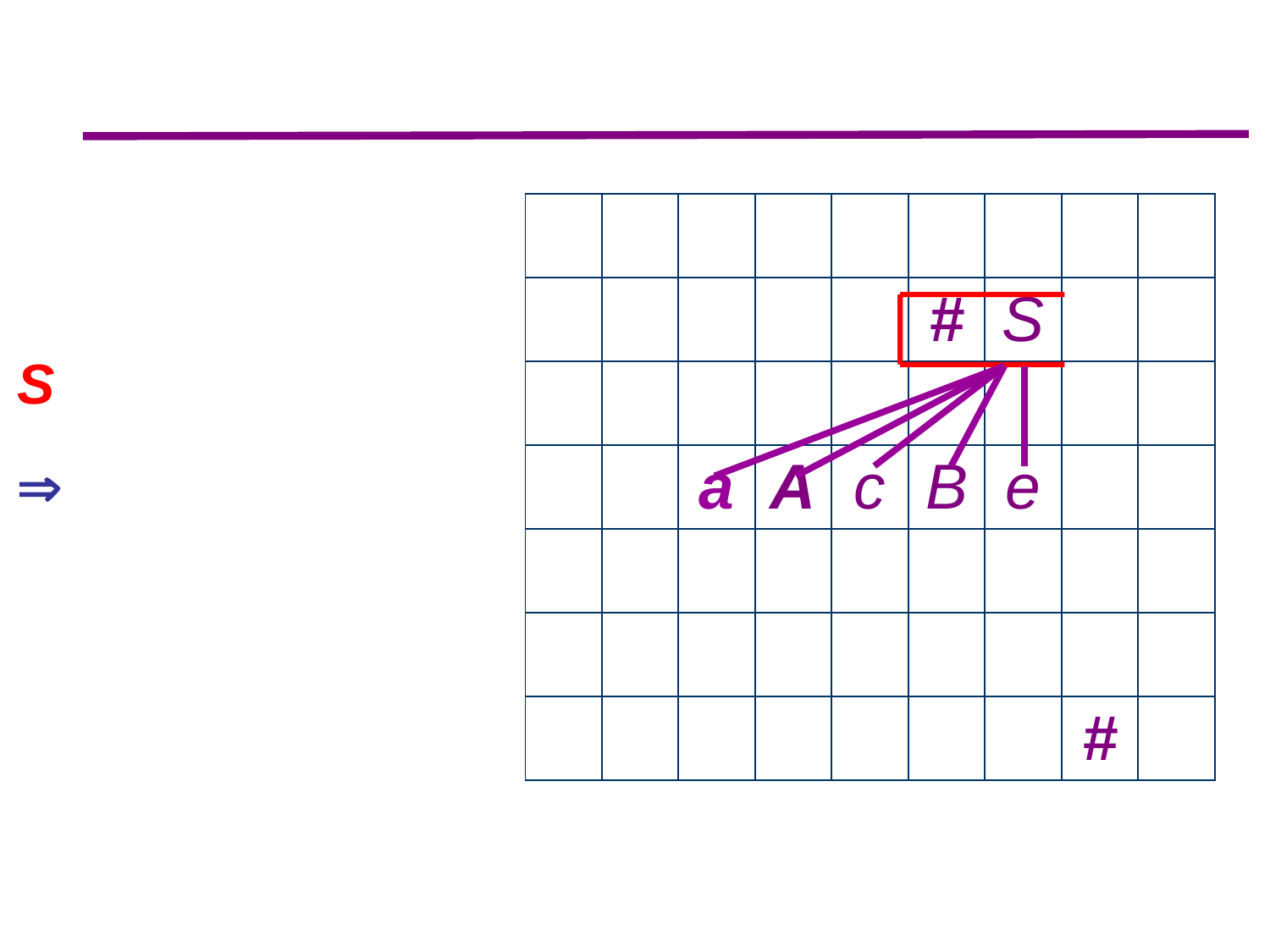

|  |  |  |  |  |  |  |  |  |
| --- | --- | --- | --- | --- | --- | --- | --- | --- |
|  |  |  |  |  | # | S |  |  |
|  |  |  |  |  |  |  |  |  |
|  |  | a | A | c | B | e |  |  |
|  |  |  |  |  |  |  |  |  |
|  |  |  |  |  |  |  |  |  |
|  |  |  |  |  |  |  | # |  |

S
⇒